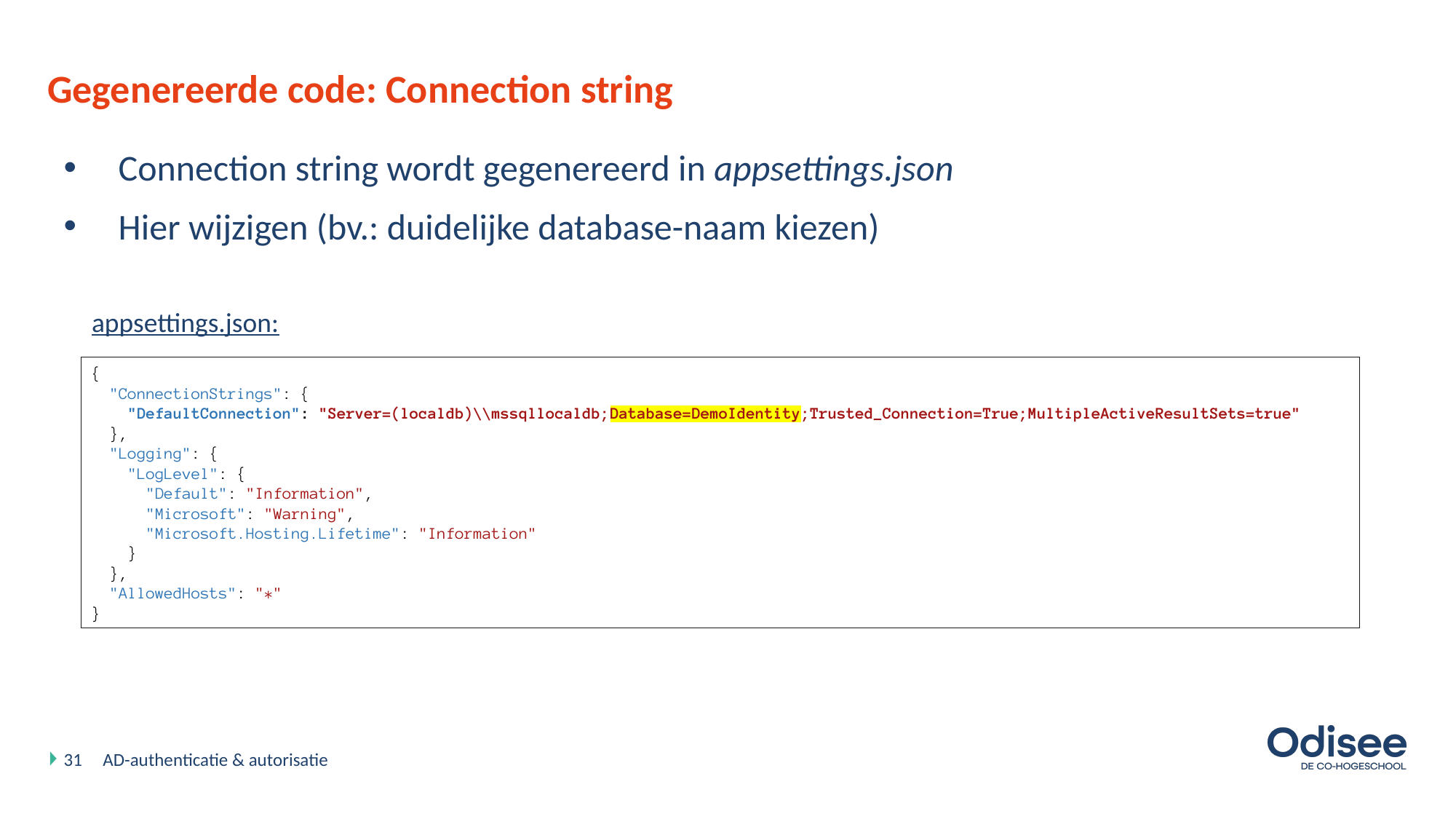

# Gegenereerde code: Connection string
Connection string wordt gegenereerd in appsettings.json
Hier wijzigen (bv.: duidelijke database-naam kiezen)
appsettings.json:
{
  "ConnectionStrings": {
    "DefaultConnection": "Server=(localdb)\\mssqllocaldb;Database=DemoIdentity;Trusted_Connection=True;MultipleActiveResultSets=true"
  },
  "Logging": {
    "LogLevel": {
      "Default": "Information",
      "Microsoft": "Warning",
      "Microsoft.Hosting.Lifetime": "Information"
    }
  },
  "AllowedHosts": "*"
}
31
AD-authenticatie & autorisatie